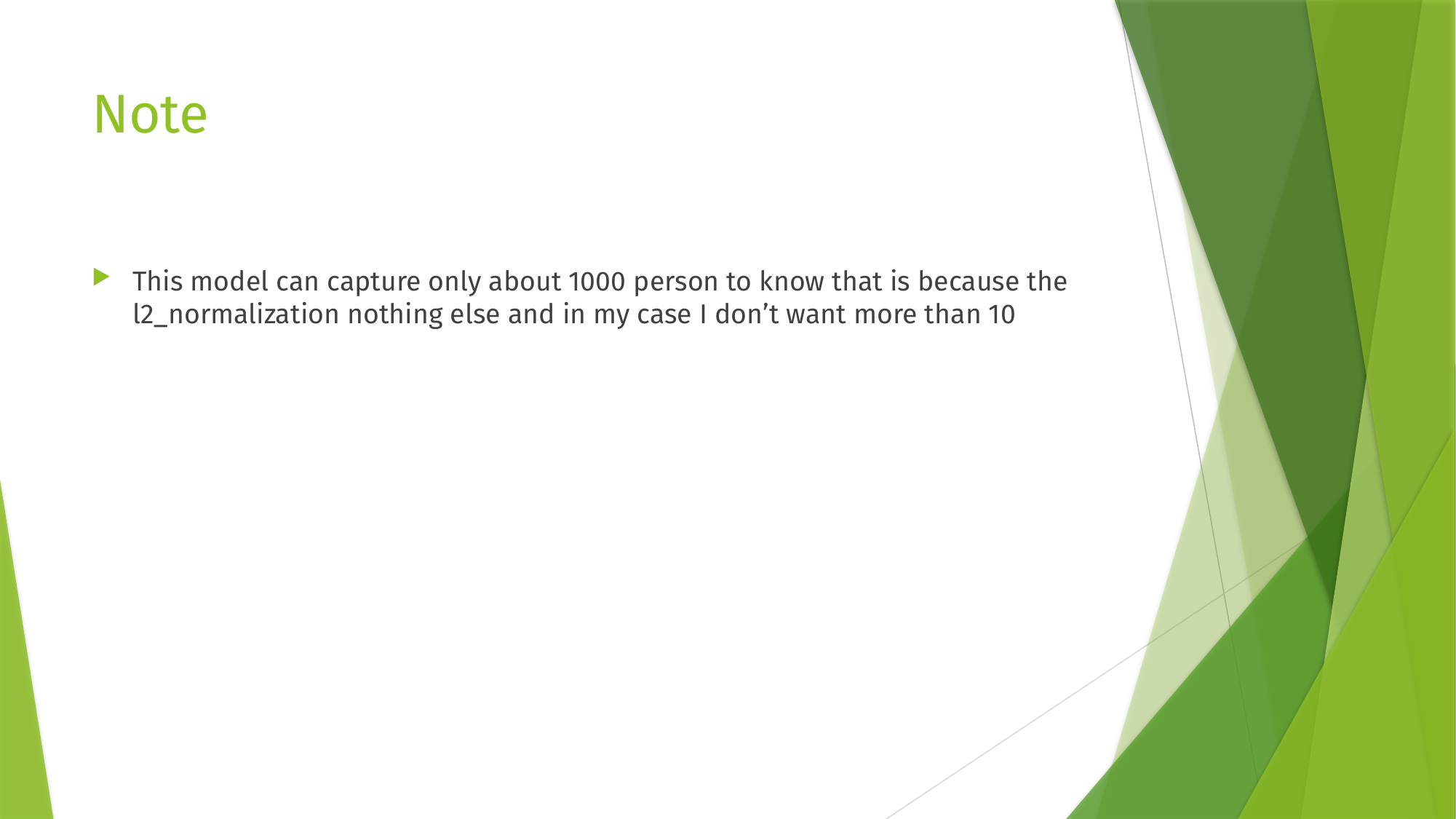

# Note
This model can capture only about 1000 person to know that is because the l2_normalization nothing else and in my case I don’t want more than 10